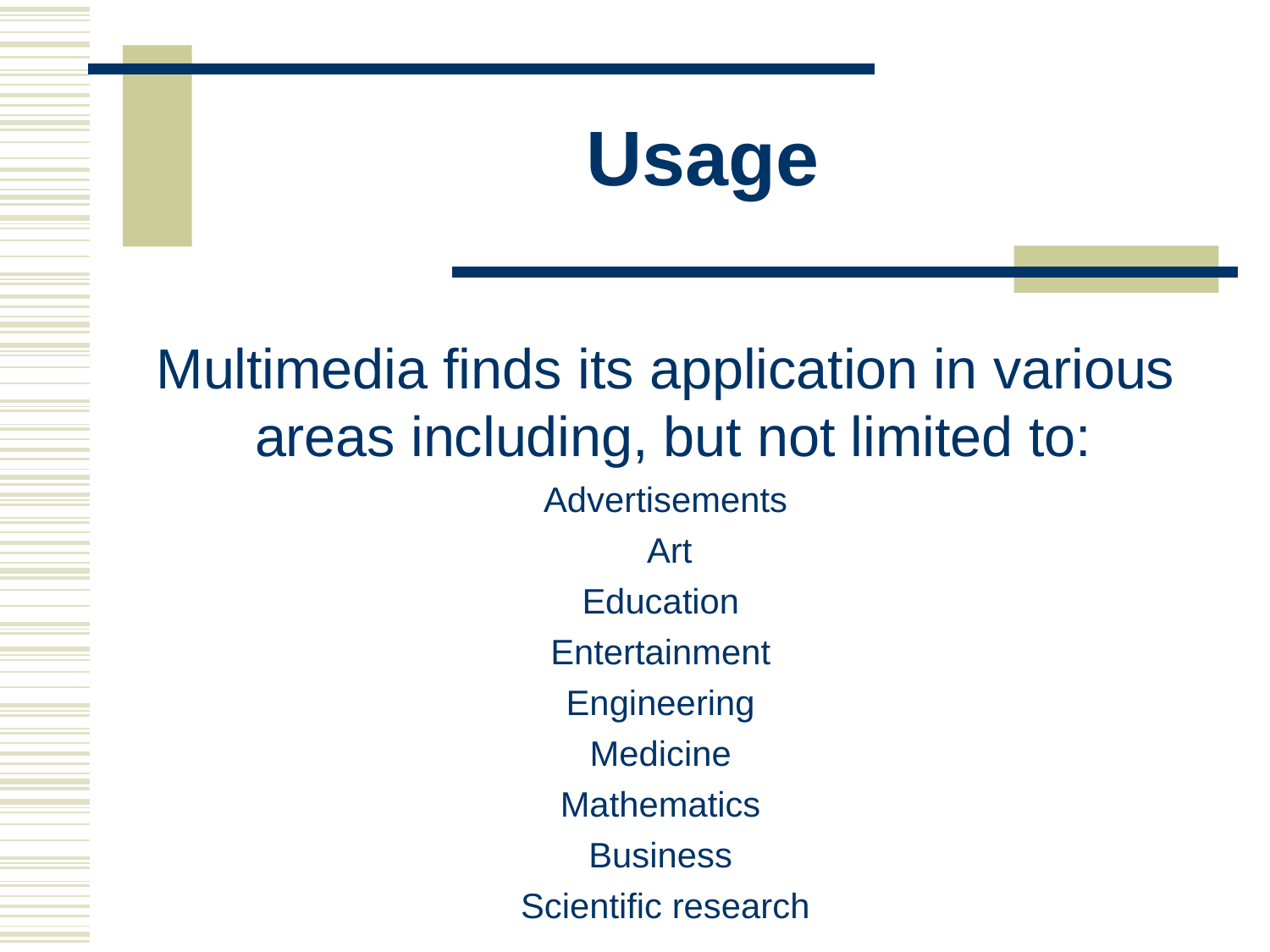

# Usage

Multimedia finds its application in various  areas including, but not limited to:
Advertisements  Art
Education  Entertainment  Engineering  Medicine  Mathematics  Business  Scientific research